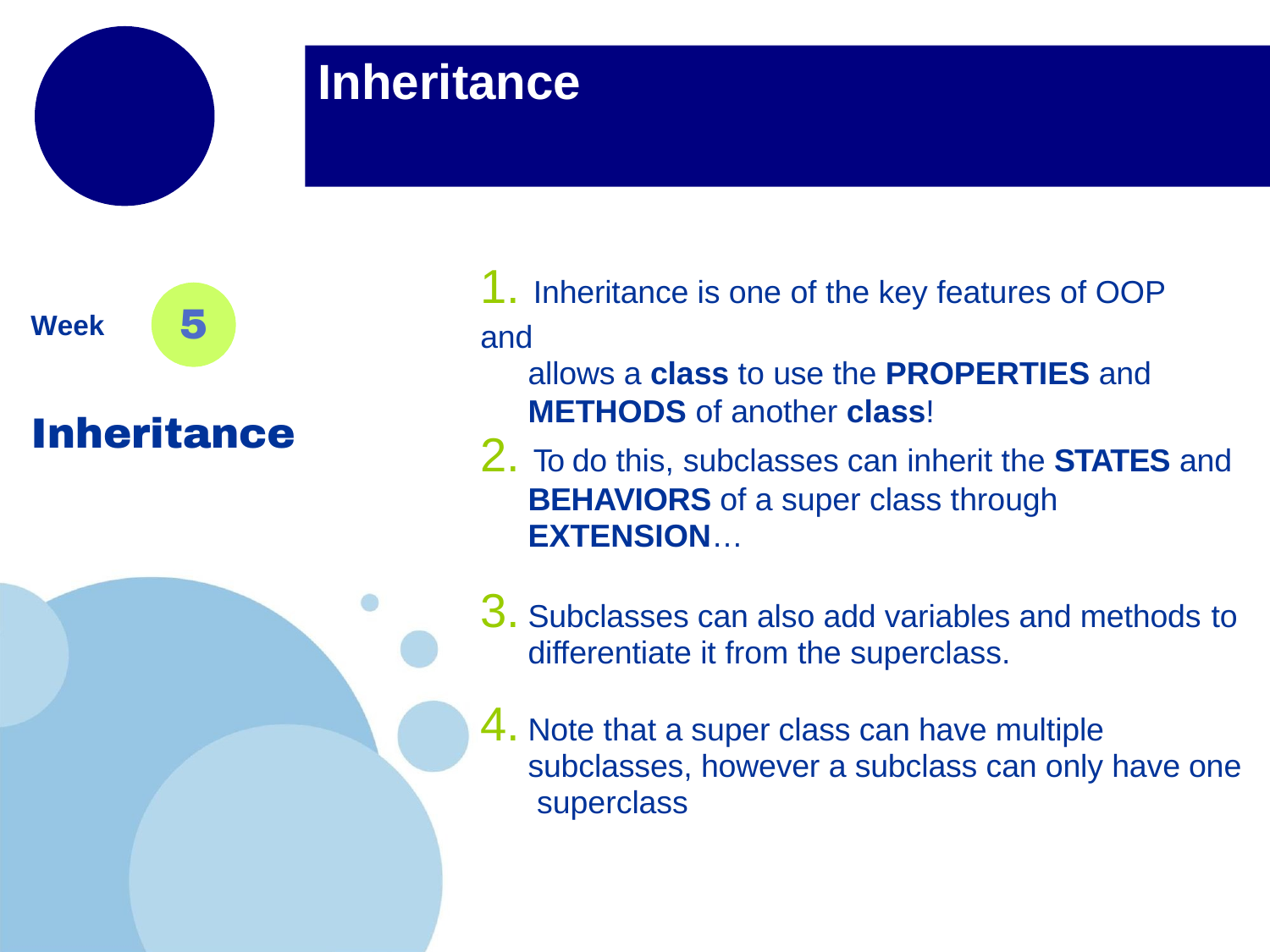

# Inheritance
1. Inheritance is one of the key features of OOP and
allows a class to use the PROPERTIES and
METHODS of another class!

5
Week
Inheritance
2. To do this, subclasses can inherit the STATES and
BEHAVIORS of a super class through EXTENSION…
Subclasses can also add variables and methods to
differentiate it from the superclass.

Note that a super class can have multiple  subclasses, however a subclass can only have one  superclass